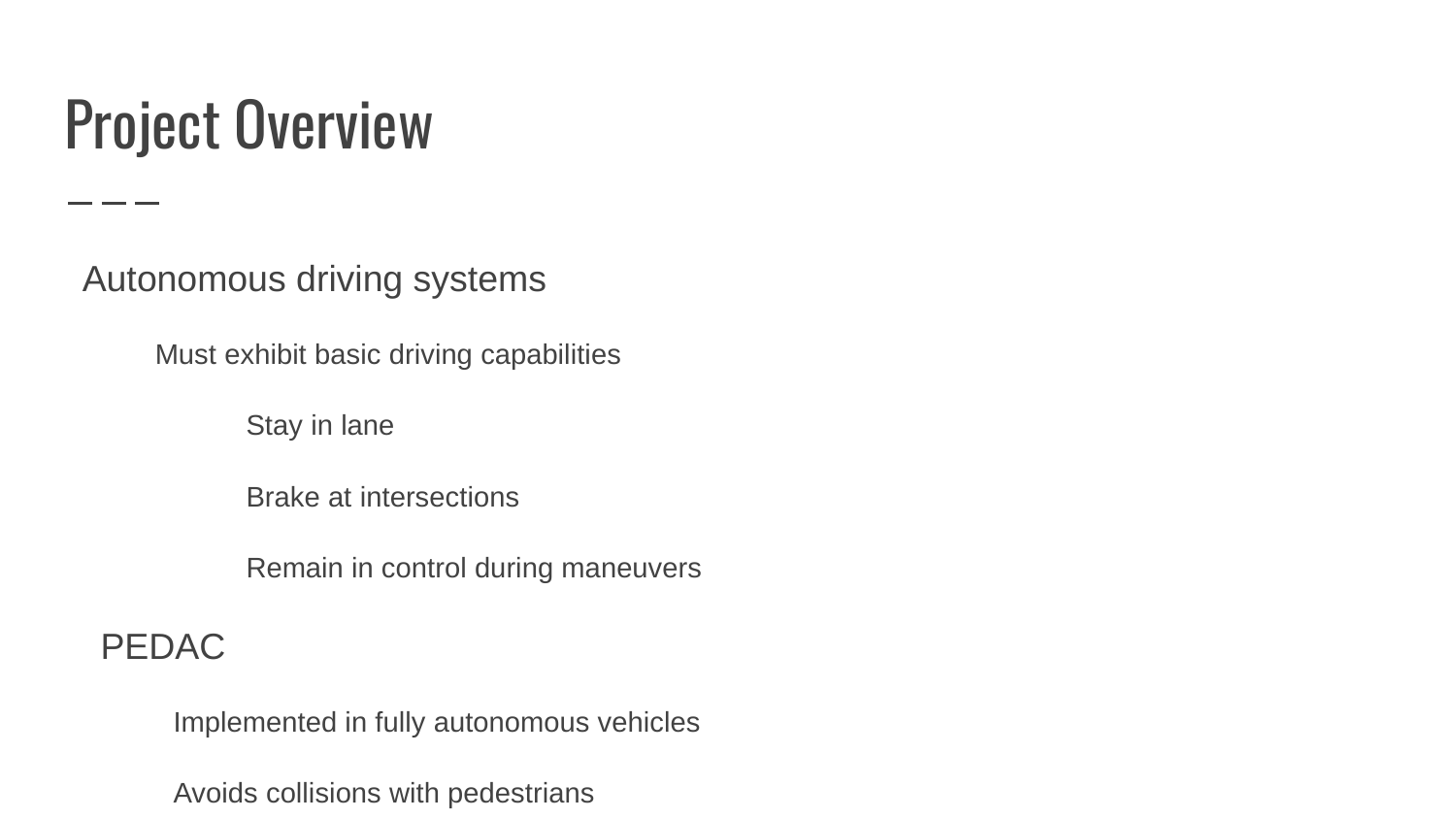

# Project Overview
Autonomous driving systems
Must exhibit basic driving capabilities
Stay in lane
Brake at intersections
Remain in control during maneuvers
PEDAC
Implemented in fully autonomous vehicles
Avoids collisions with pedestrians
Minimizes the time lost while doing so